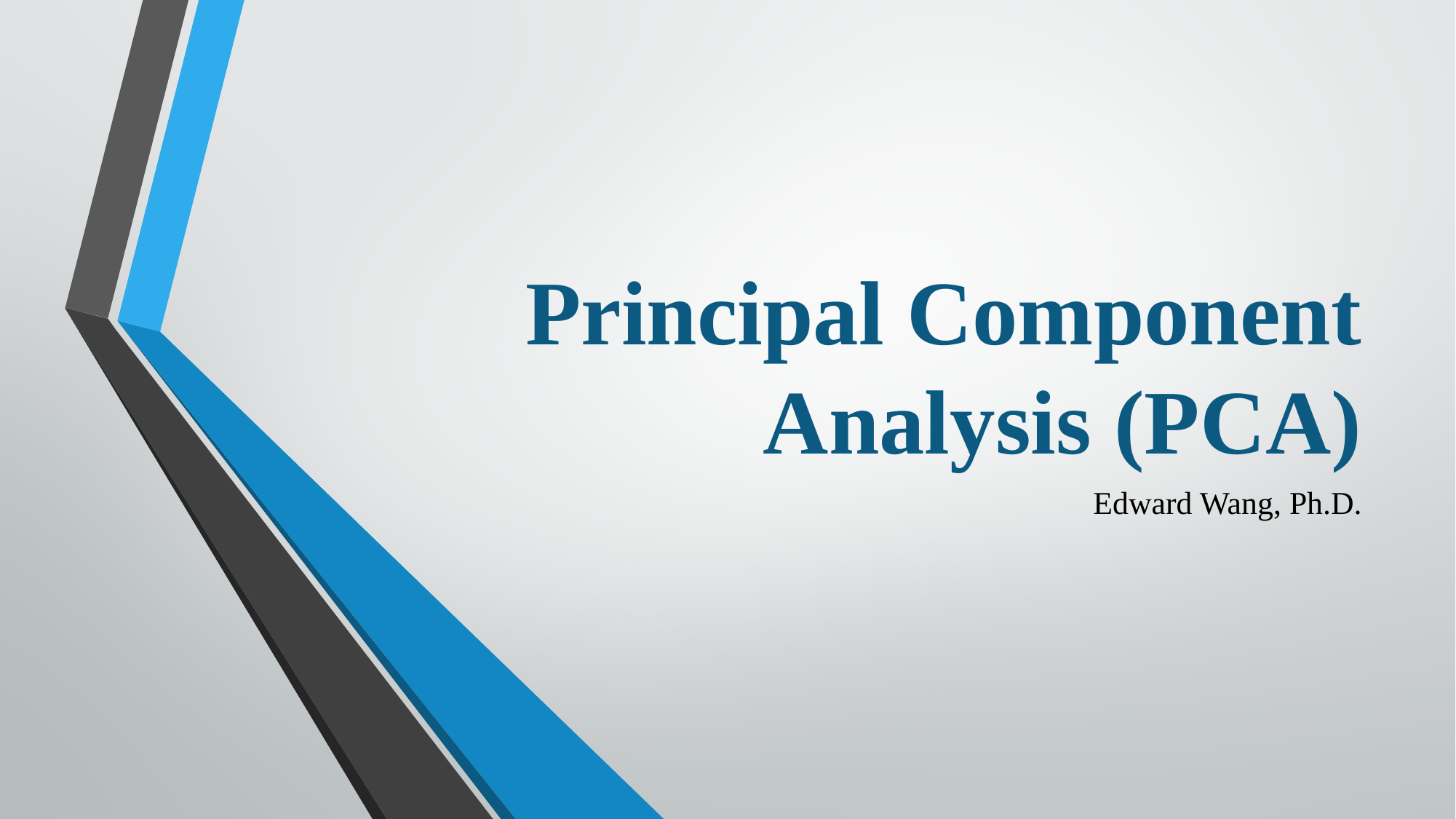

# Principal Component Analysis (PCA)
Edward Wang, Ph.D.